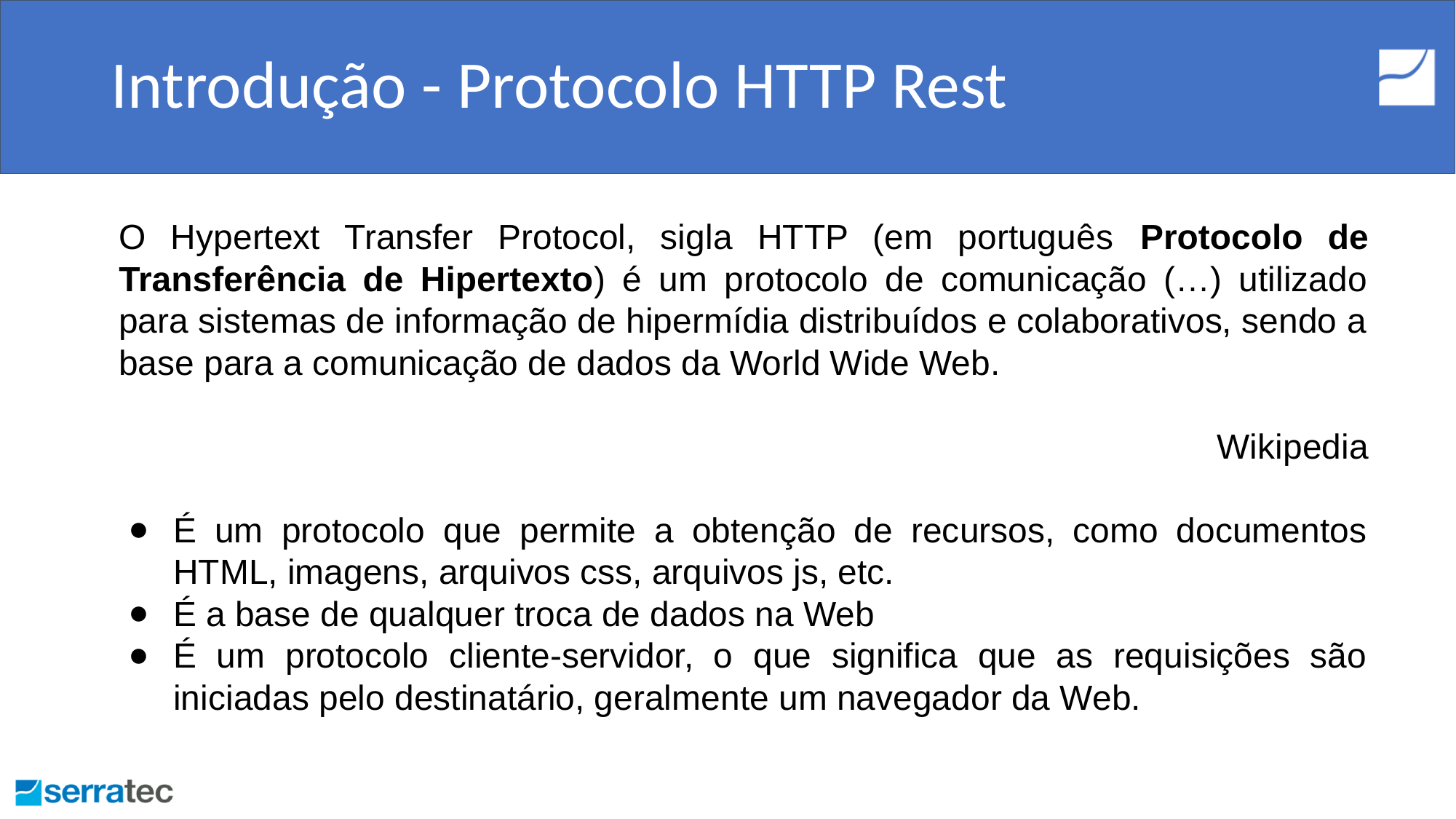

# Introdução - Protocolo HTTP Rest
O Hypertext Transfer Protocol, sigla HTTP (em português Protocolo de Transferência de Hipertexto) é um protocolo de comunicação (…) utilizado para sistemas de informação de hipermídia distribuídos e colaborativos, sendo a base para a comunicação de dados da World Wide Web.

Wikipedia

É um protocolo que permite a obtenção de recursos, como documentos HTML, imagens, arquivos css, arquivos js, etc.
É a base de qualquer troca de dados na Web
É um protocolo cliente-servidor, o que significa que as requisições são iniciadas pelo destinatário, geralmente um navegador da Web.